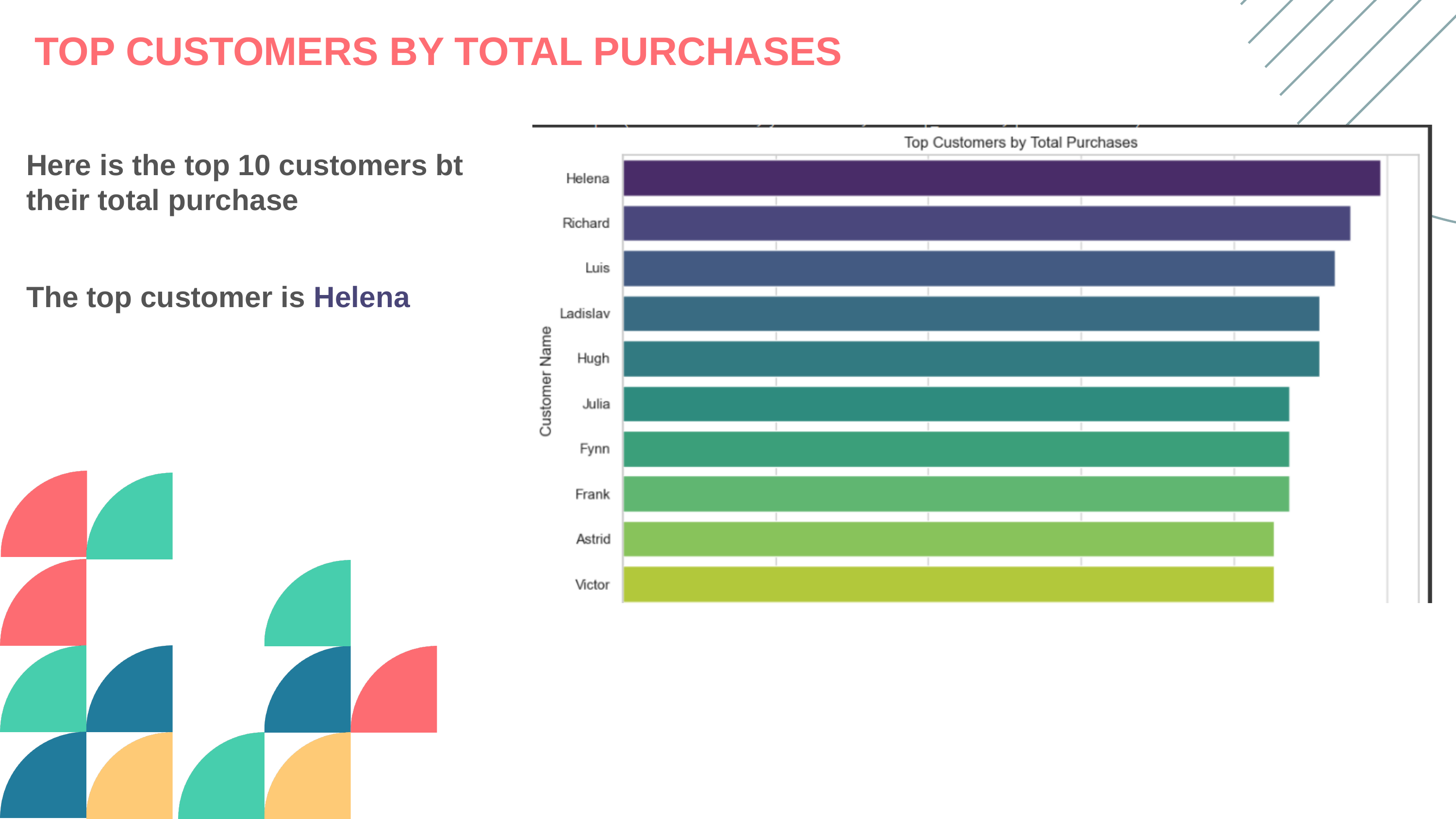

TOP CUSTOMERS BY TOTAL PURCHASES

Here is the top 10 customers bt their total purchase
The top customer is Helena